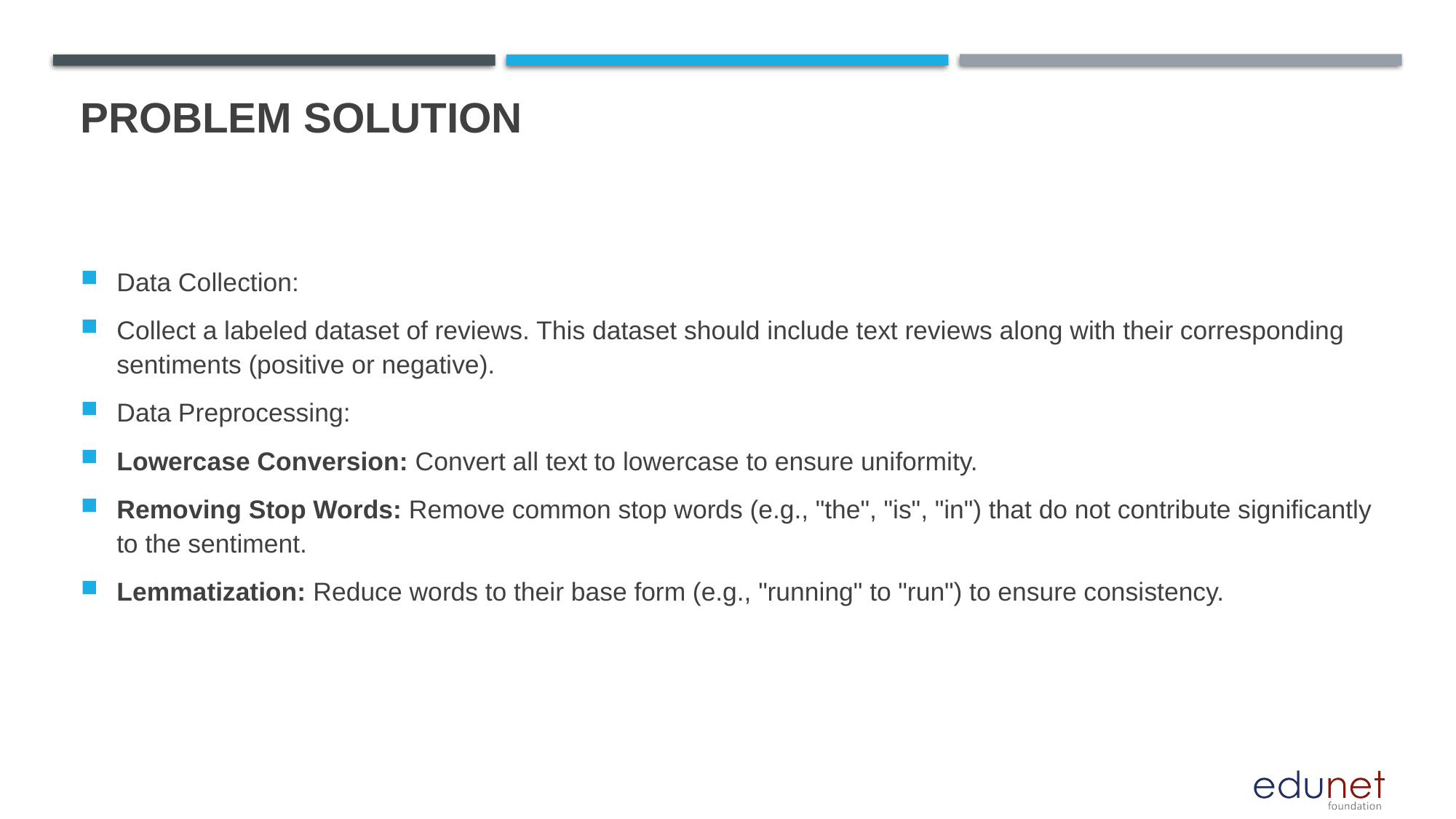

# Problem solution
Data Collection:
Collect a labeled dataset of reviews. This dataset should include text reviews along with their corresponding sentiments (positive or negative).
Data Preprocessing:
Lowercase Conversion: Convert all text to lowercase to ensure uniformity.
Removing Stop Words: Remove common stop words (e.g., "the", "is", "in") that do not contribute significantly to the sentiment.
Lemmatization: Reduce words to their base form (e.g., "running" to "run") to ensure consistency.